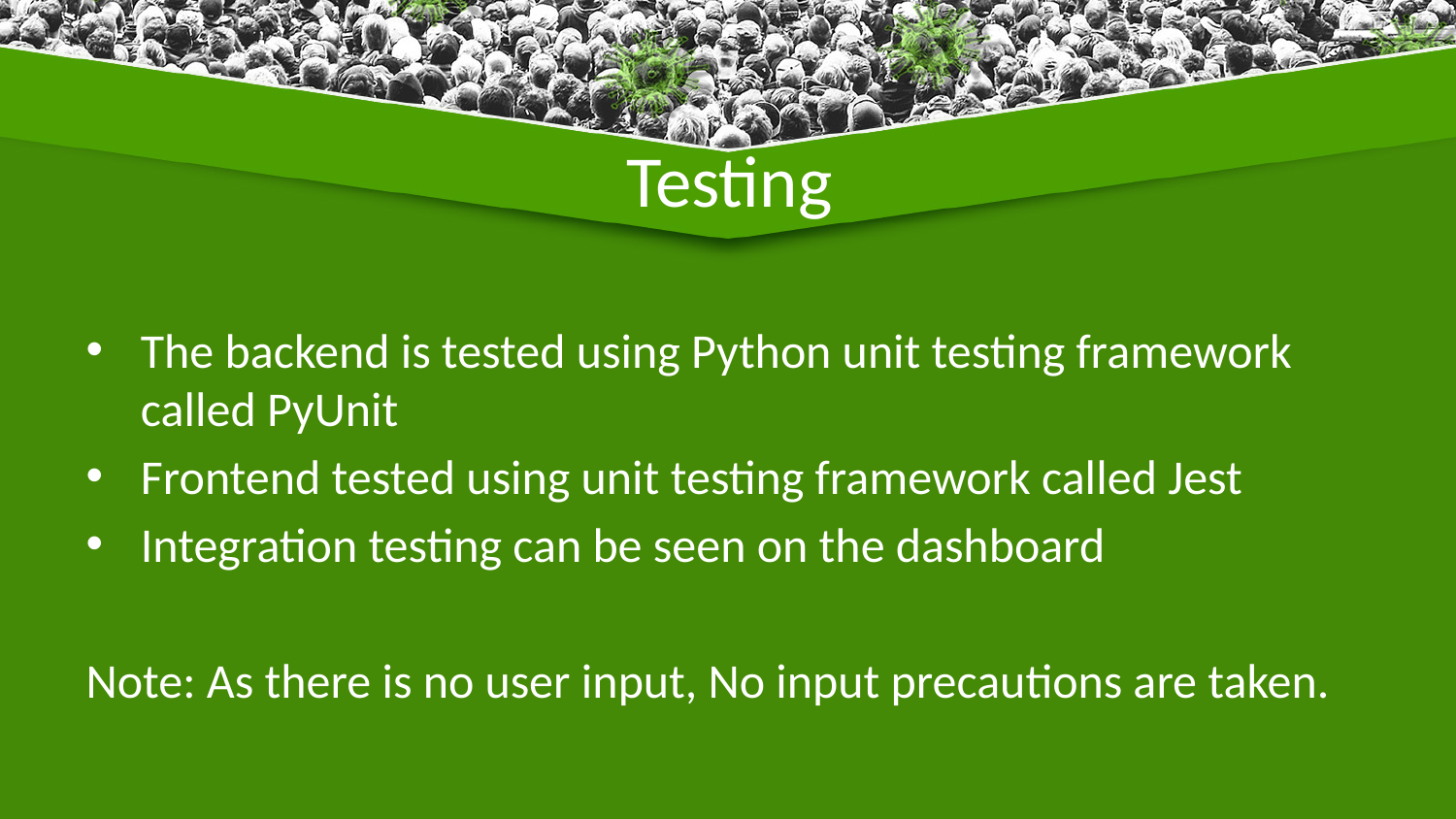

# Testing
The backend is tested using Python unit testing framework called PyUnit
Frontend tested using unit testing framework called Jest
Integration testing can be seen on the dashboard

Note: As there is no user input, No input precautions are taken.